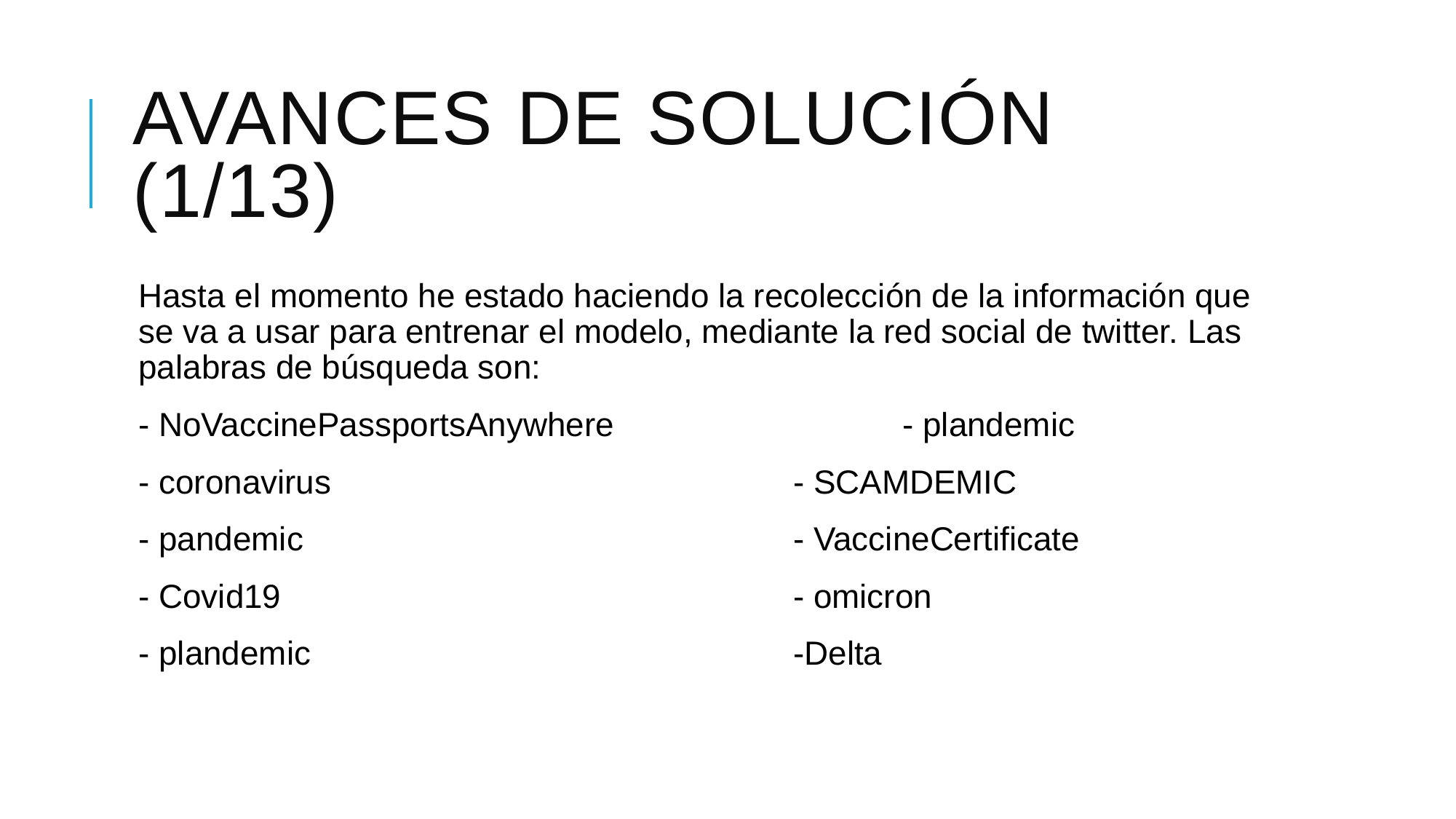

# Avances de solución (1/13)
Hasta el momento he estado haciendo la recolección de la información que se va a usar para entrenar el modelo, mediante la red social de twitter. Las palabras de búsqueda son:
- NoVaccinePassportsAnywhere			- plandemic
- coronavirus					- SCAMDEMIC
- pandemic					- VaccineCertificate
- Covid19					- omicron
- plandemic					-Delta